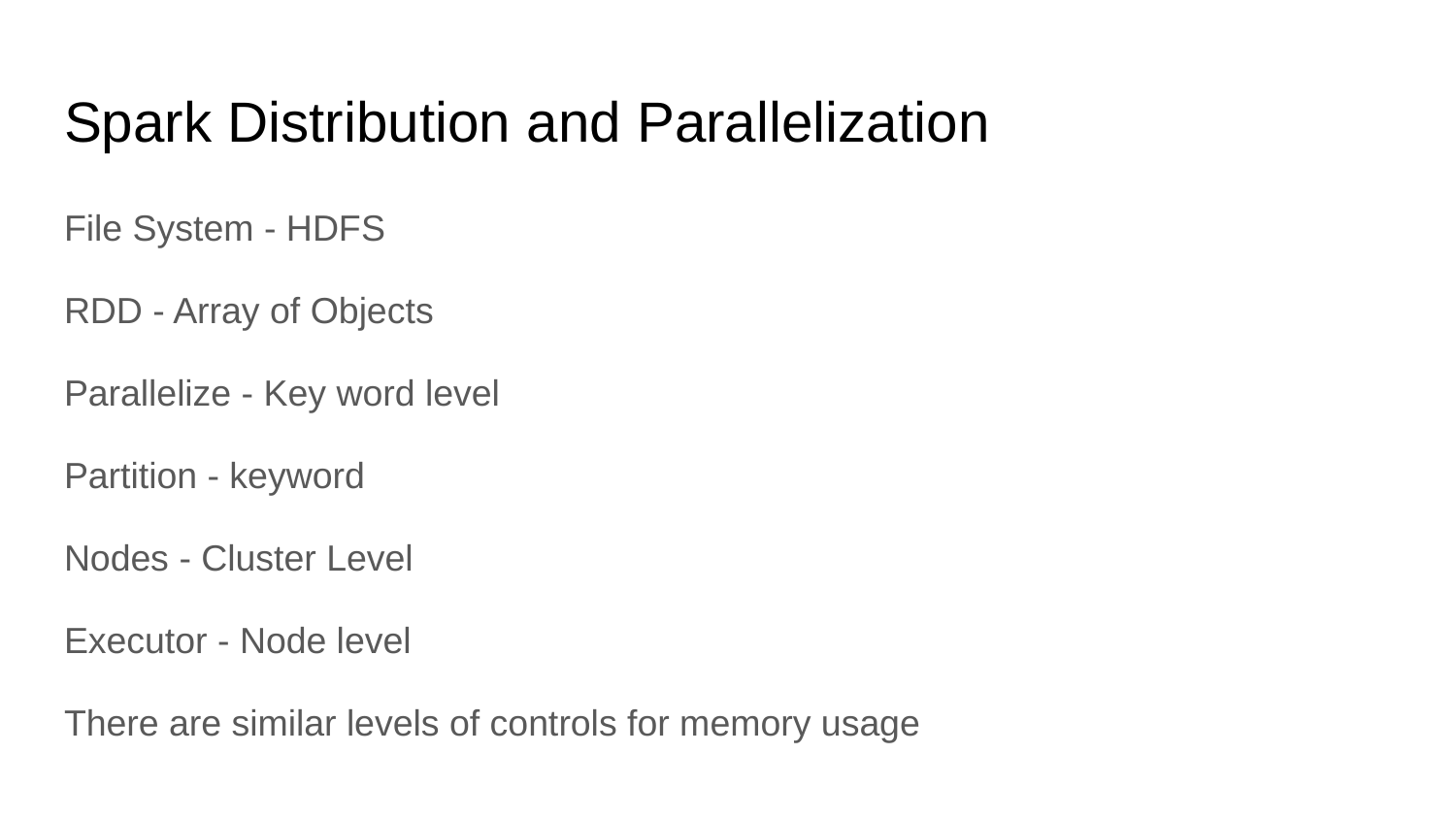

# Spark Distribution and Parallelization
File System - HDFS
RDD - Array of Objects
Parallelize - Key word level
Partition - keyword
Nodes - Cluster Level
Executor - Node level
There are similar levels of controls for memory usage